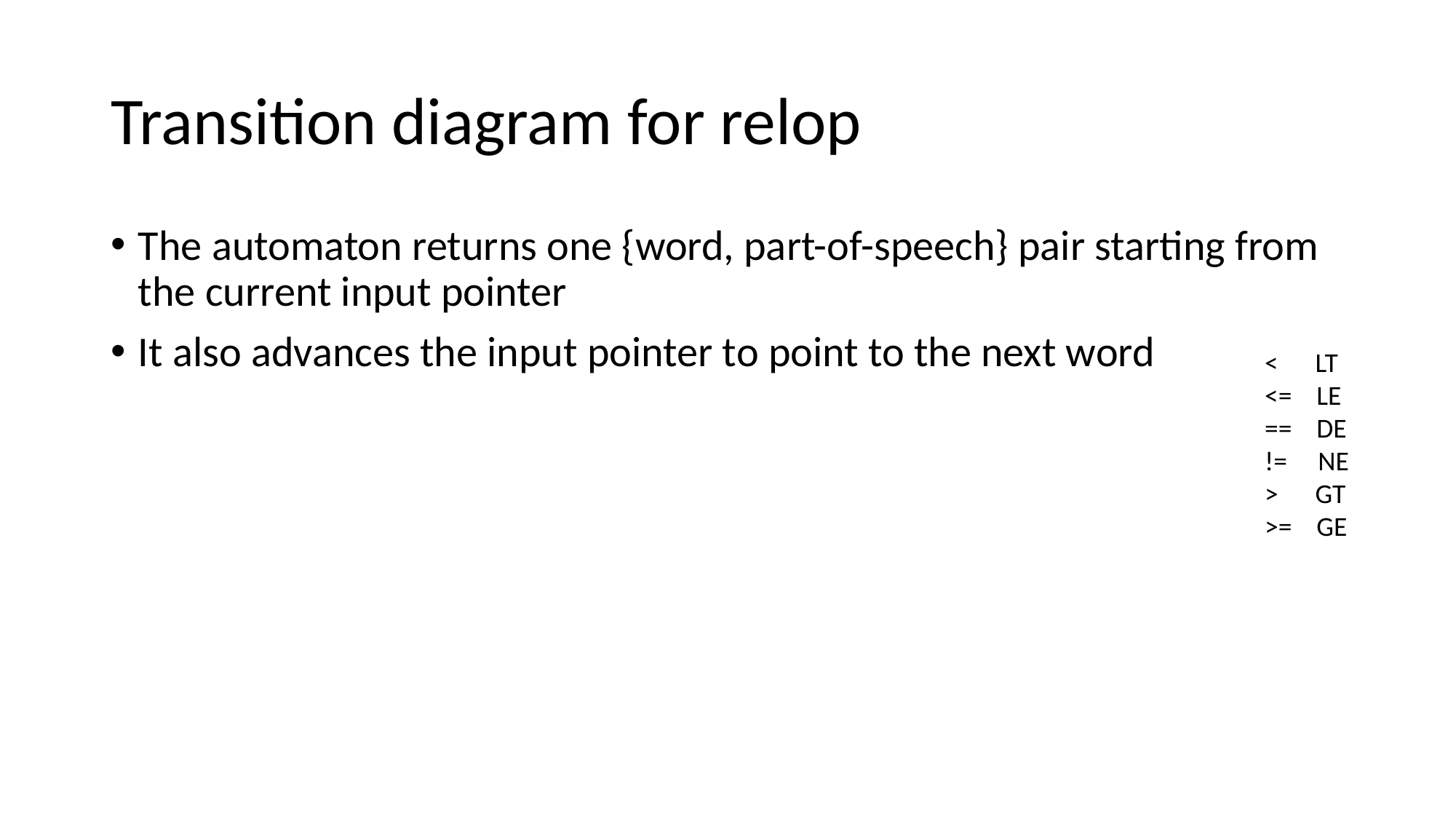

# Transition diagram for relop
The automaton returns one {word, part-of-speech} pair starting from the current input pointer
It also advances the input pointer to point to the next word
<      LT
<=    LE
==    DE
!=     NE
>      GT
>=    GE